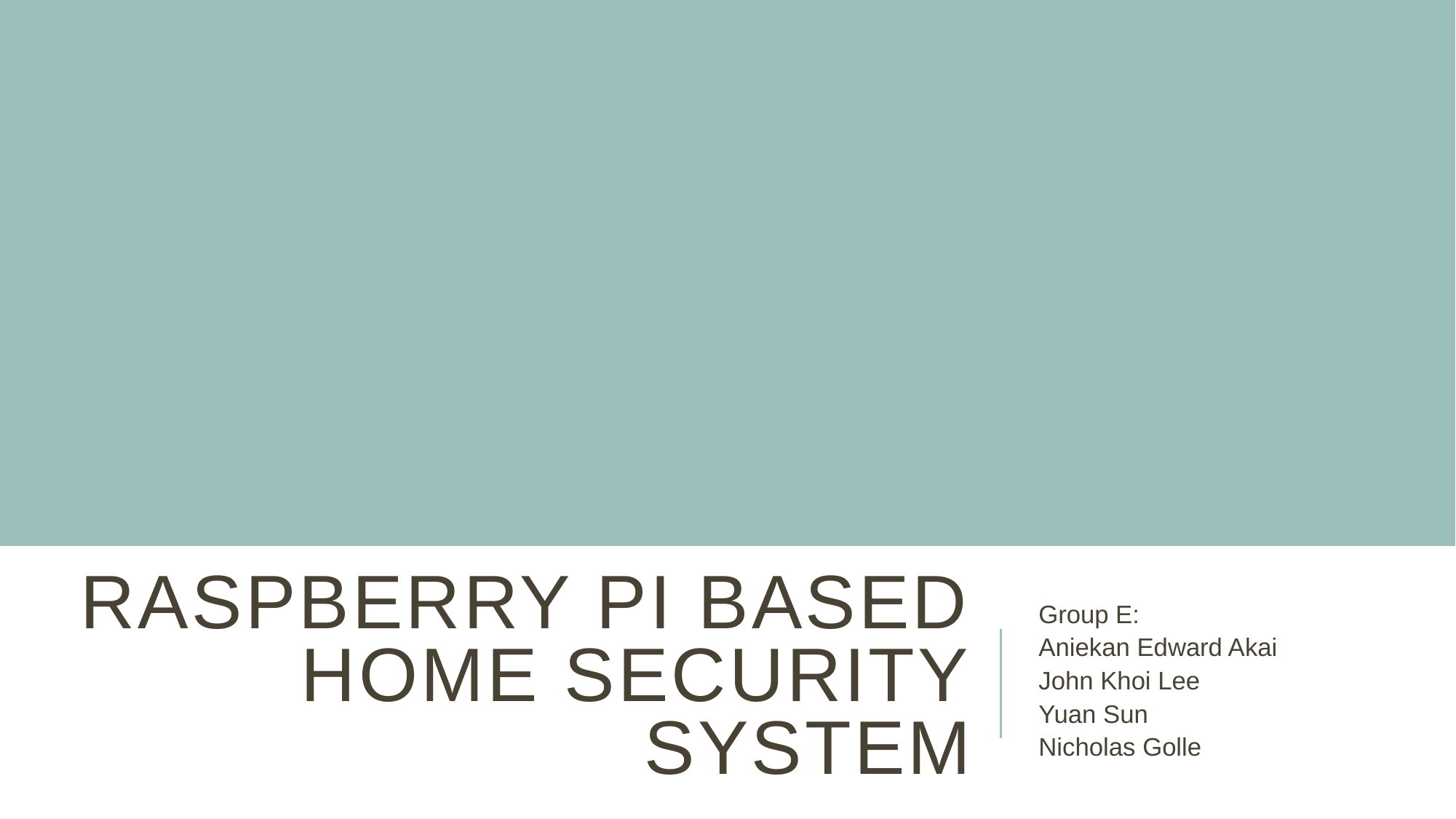

# Raspberry pi based Home Security system
Group E:
Aniekan Edward Akai
John Khoi Lee
Yuan Sun
Nicholas Golle